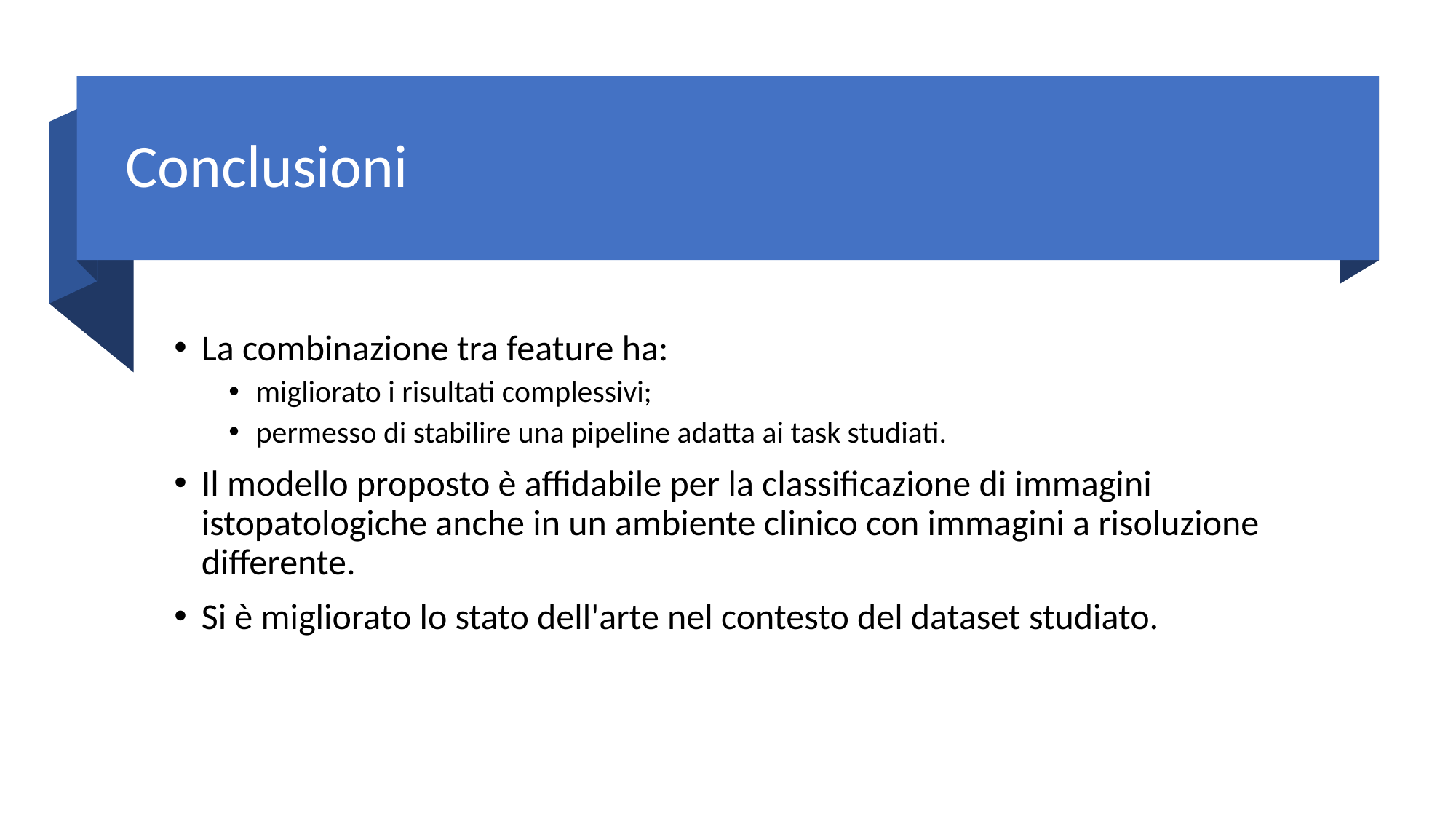

# Conclusioni

La combinazione tra feature ha:
migliorato i risultati complessivi;
permesso di stabilire una pipeline adatta ai task studiati.
Il modello proposto è affidabile per la classificazione di immagini istopatologiche anche in un ambiente clinico con immagini a risoluzione differente.
Si è migliorato lo stato dell'arte nel contesto del dataset studiato.